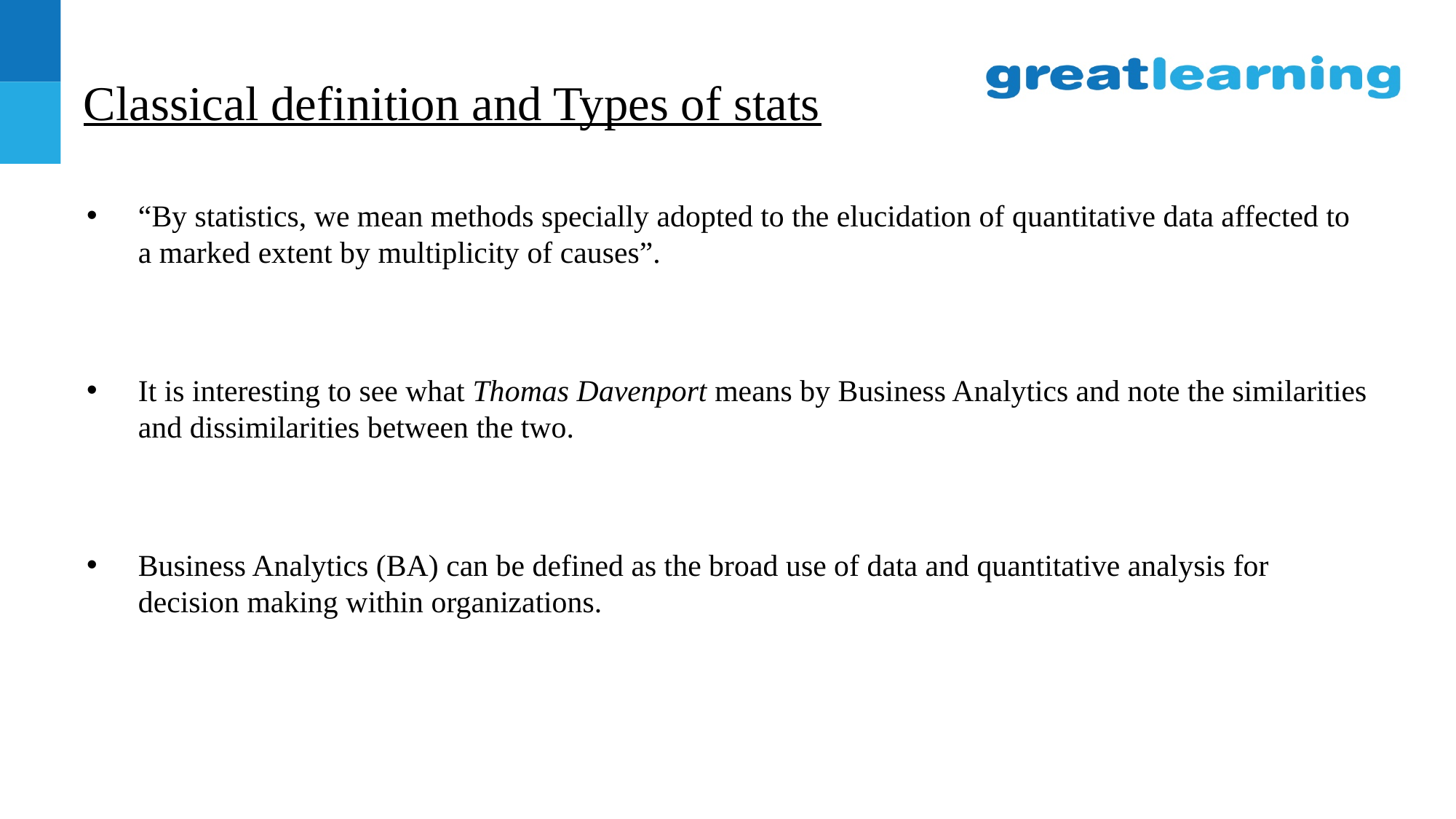

# Classical definition and Types of stats
“By statistics, we mean methods specially adopted to the elucidation of quantitative data affected to a marked extent by multiplicity of causes”.

It is interesting to see what Thomas Davenport means by Business Analytics and note the similarities and dissimilarities between the two.

Business Analytics (BA) can be defined as the broad use of data and quantitative analysis for decision making within organizations.